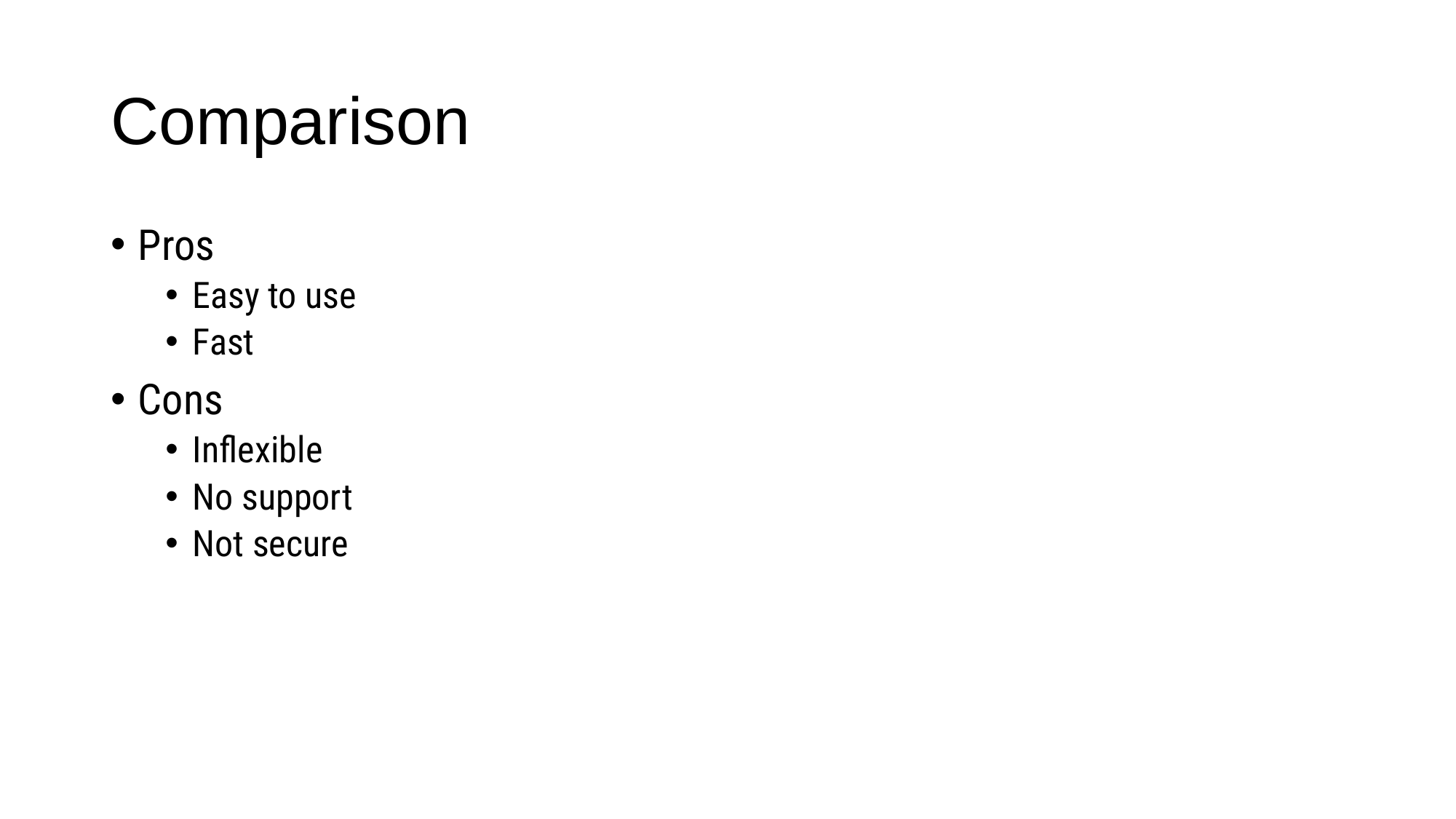

# Comparison
Pros
Easy to use
Fast
Cons
Inflexible
No support
Not secure